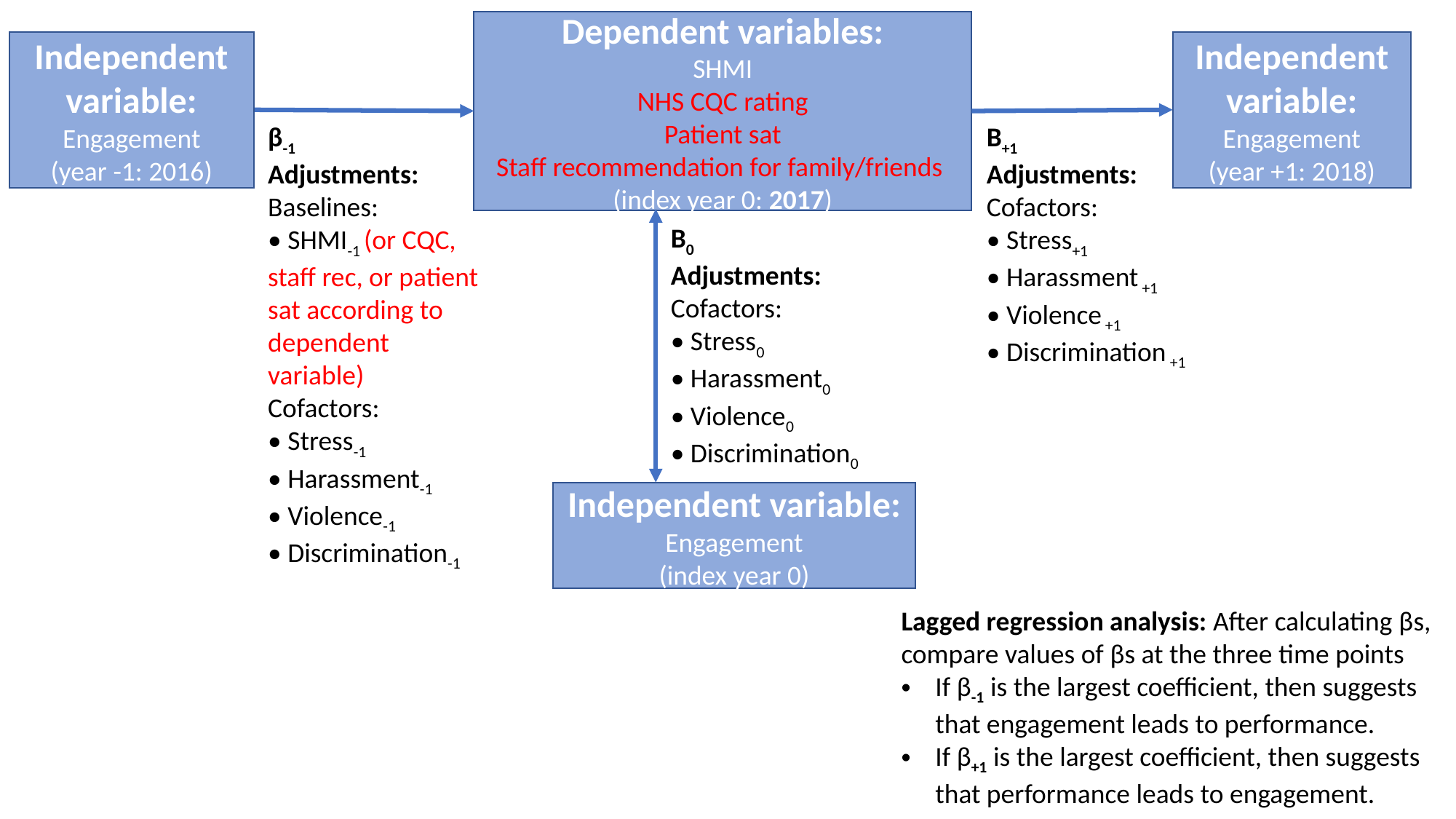

Dependent variables:
SHMI
NHS CQC rating
Patient sat
Staff recommendation for family/friends
(index year 0: 2017)
Independent variable:
Engagement
(year -1: 2016)
Independent variable:
Engagement
(year +1: 2018)
β-1
Adjustments:
Baselines:
• SHMI-1 (or CQC, staff rec, or patient sat according to dependent variable)
Cofactors:
• Stress-1
• Harassment-1
• Violence-1
• Discrimination-1
Β+1
Adjustments:
Cofactors:
• Stress+1
• Harassment +1
• Violence +1
• Discrimination +1
Β0
Adjustments: Cofactors:
• Stress0
• Harassment0
• Violence0
• Discrimination0

Independent variable:
Engagement
(index year 0)
Lagged regression analysis: After calculating βs, compare values of βs at the three time points
If β-1 is the largest coefficient, then suggests that engagement leads to performance.
If β+1 is the largest coefficient, then suggests that performance leads to engagement.